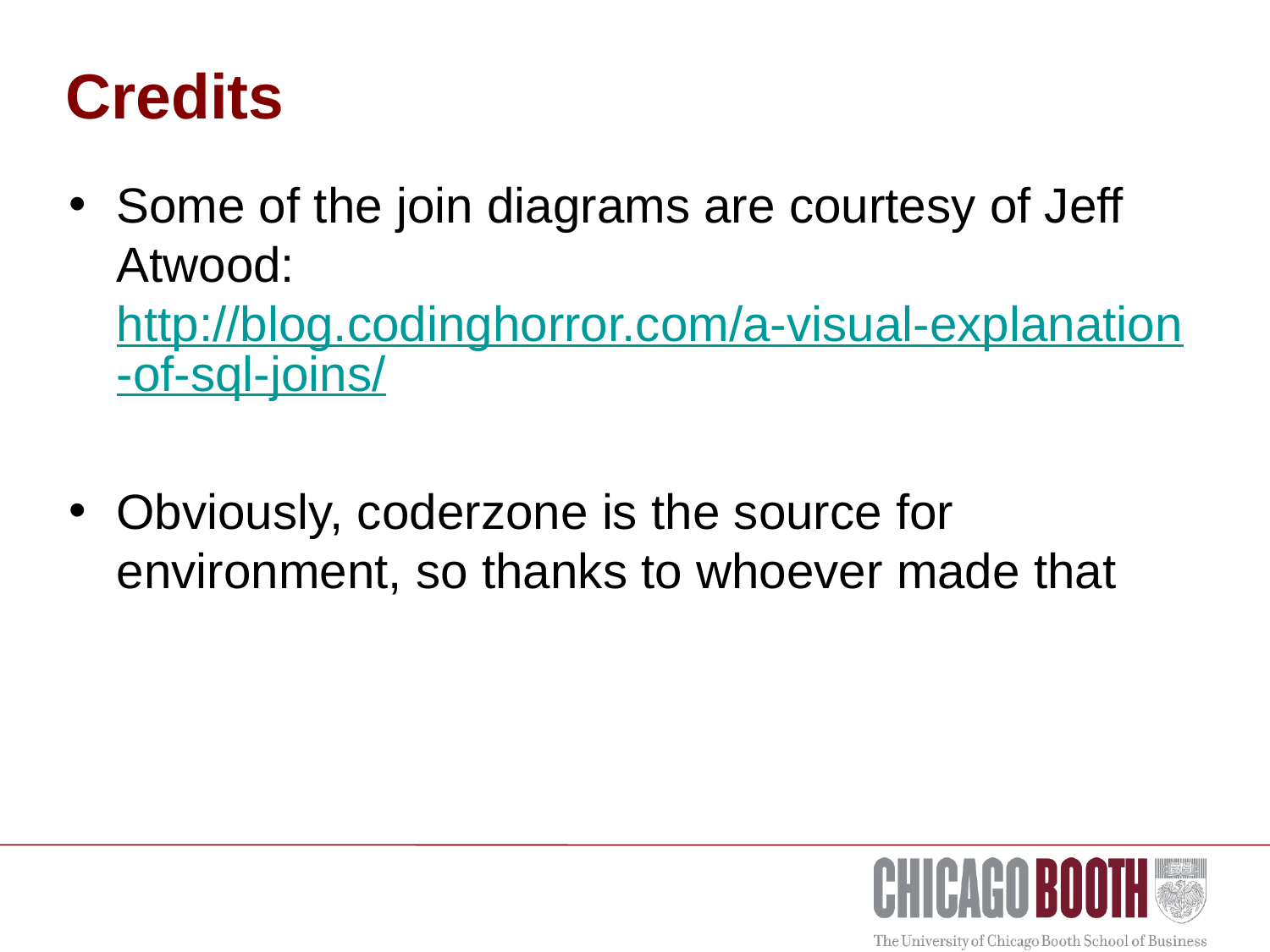

# Credits
Some of the join diagrams are courtesy of Jeff Atwood: http://blog.codinghorror.com/a-visual-explanation-of-sql-joins/

Obviously, coderzone is the source for environment, so thanks to whoever made that